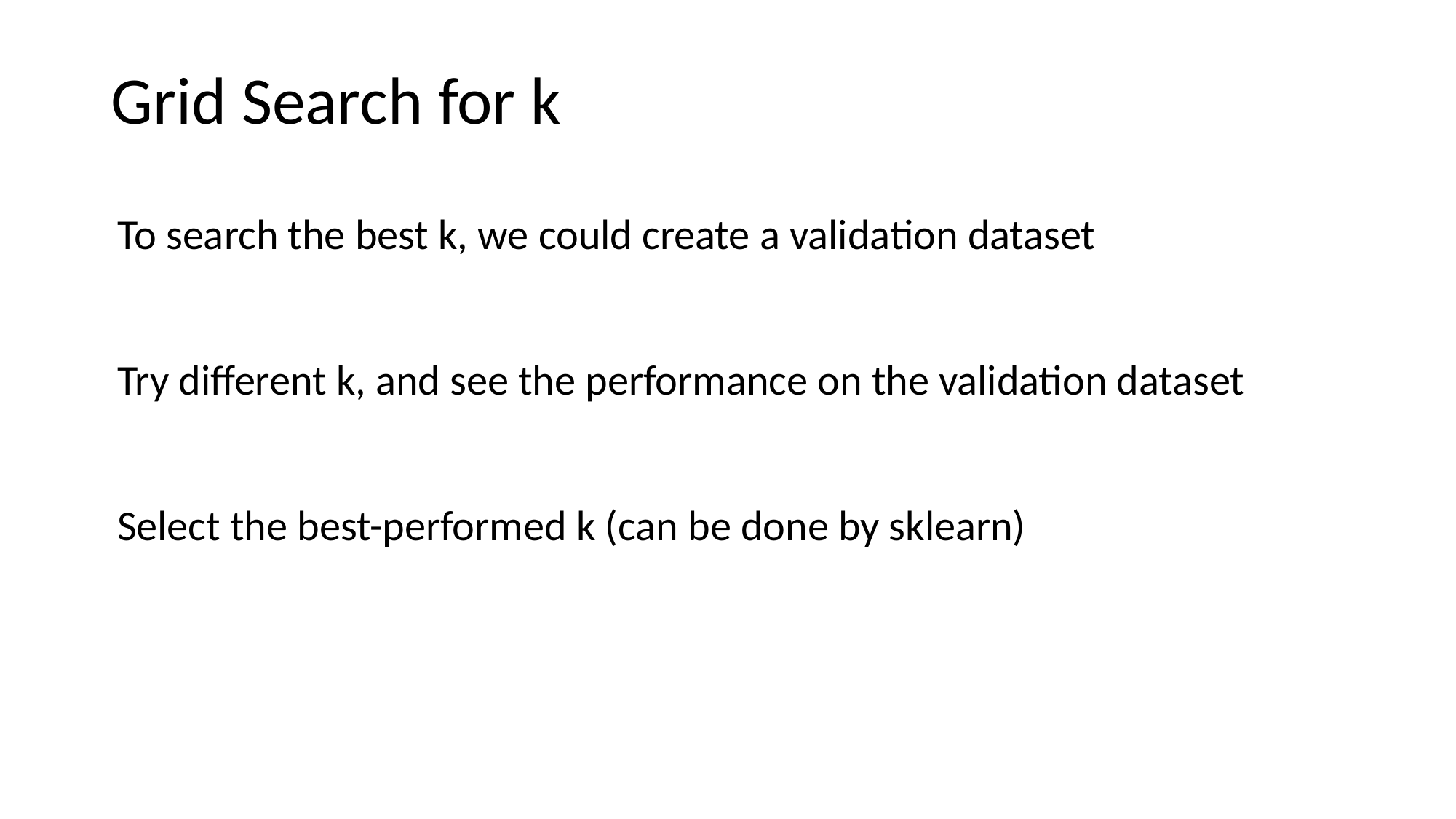

# Grid Search for k
To search the best k, we could create a validation dataset
Try different k, and see the performance on the validation dataset
Select the best-performed k (can be done by sklearn)